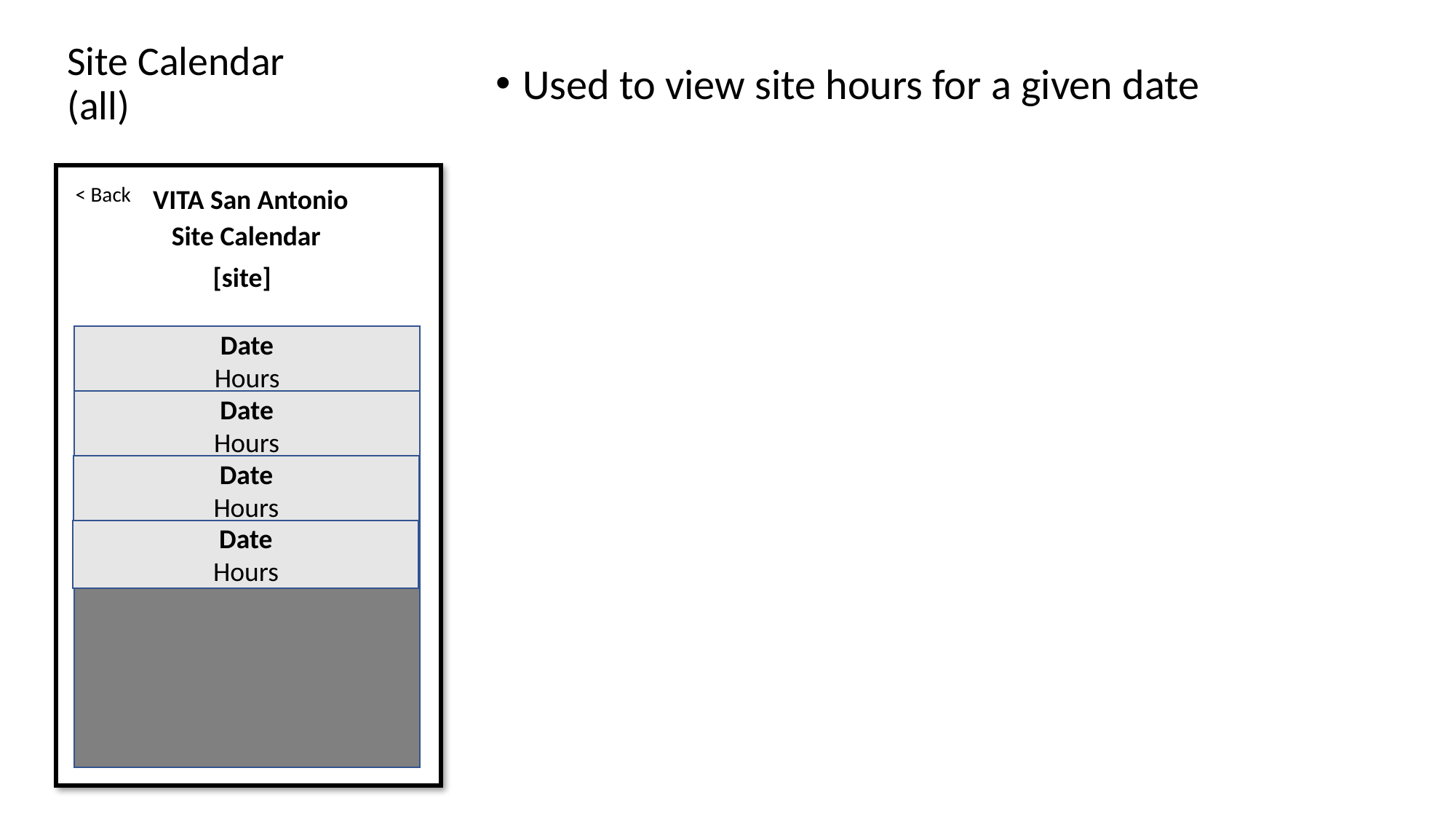

# Site Calendar (all)
Used to view site hours for a given date

< Back
VITA San Antonio
Site Calendar
[site]
Date
Hours

Date
Hours
Date
Hours
Date
Hours